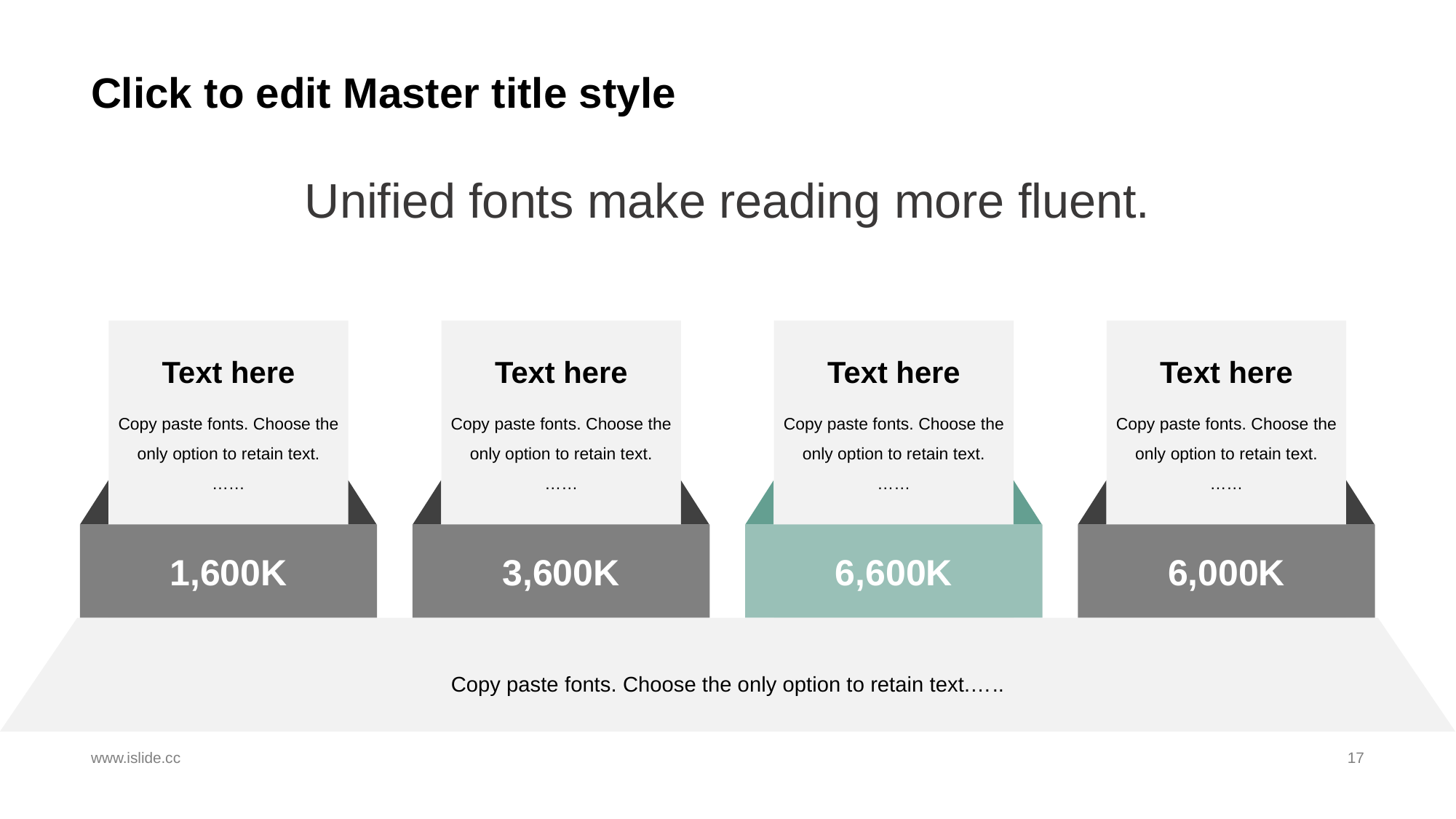

# Click to edit Master title style
Unified fonts make reading more fluent.

Text here
Copy paste fonts. Choose the only option to retain text.
……
Text here
Copy paste fonts. Choose the only option to retain text.
……
Text here
Copy paste fonts. Choose the only option to retain text.
……
Text here
Copy paste fonts. Choose the only option to retain text.
……

1,600K
3,600K
6,600K
6,000K
Copy paste fonts. Choose the only option to retain text.…..
www.islide.cc
17